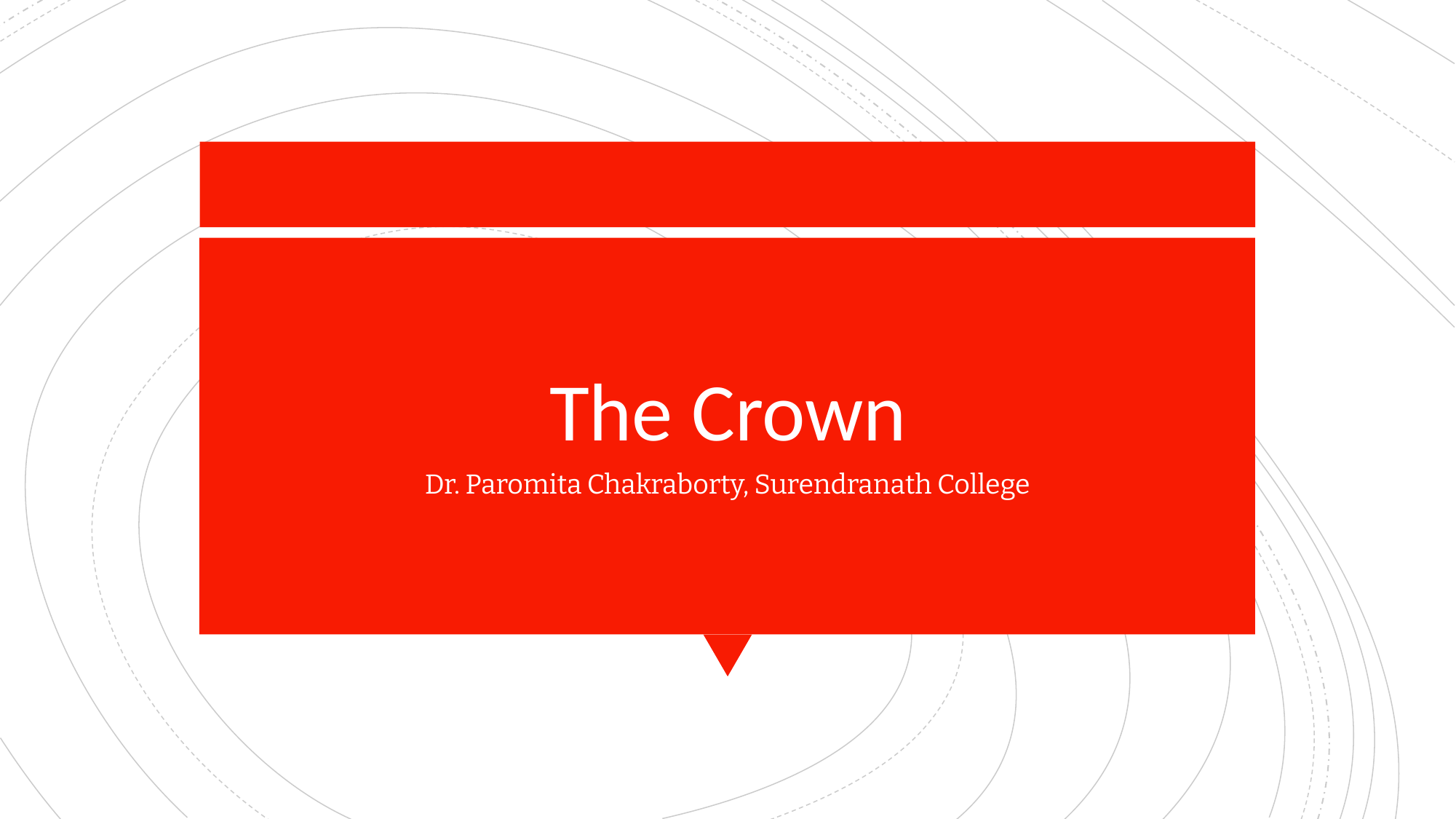

# The Crown
Dr. Paromita Chakraborty, Surendranath College